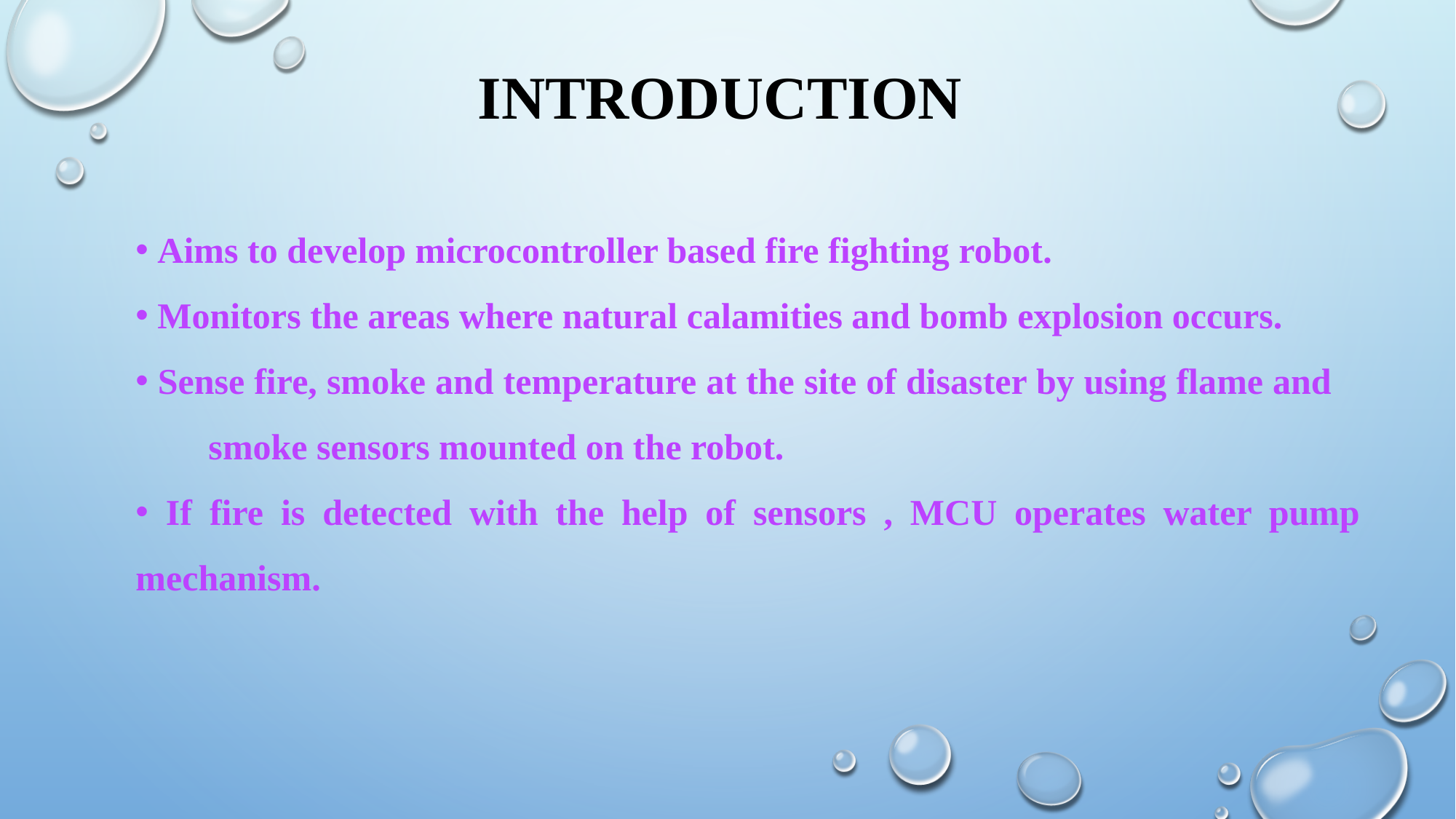

INTRODUCTION
 Aims to develop microcontroller based fire fighting robot.
 Monitors the areas where natural calamities and bomb explosion occurs.
 Sense fire, smoke and temperature at the site of disaster by using flame and            smoke sensors mounted on the robot.
 If fire is detected with the help of sensors , MCU operates water pump mechanism.